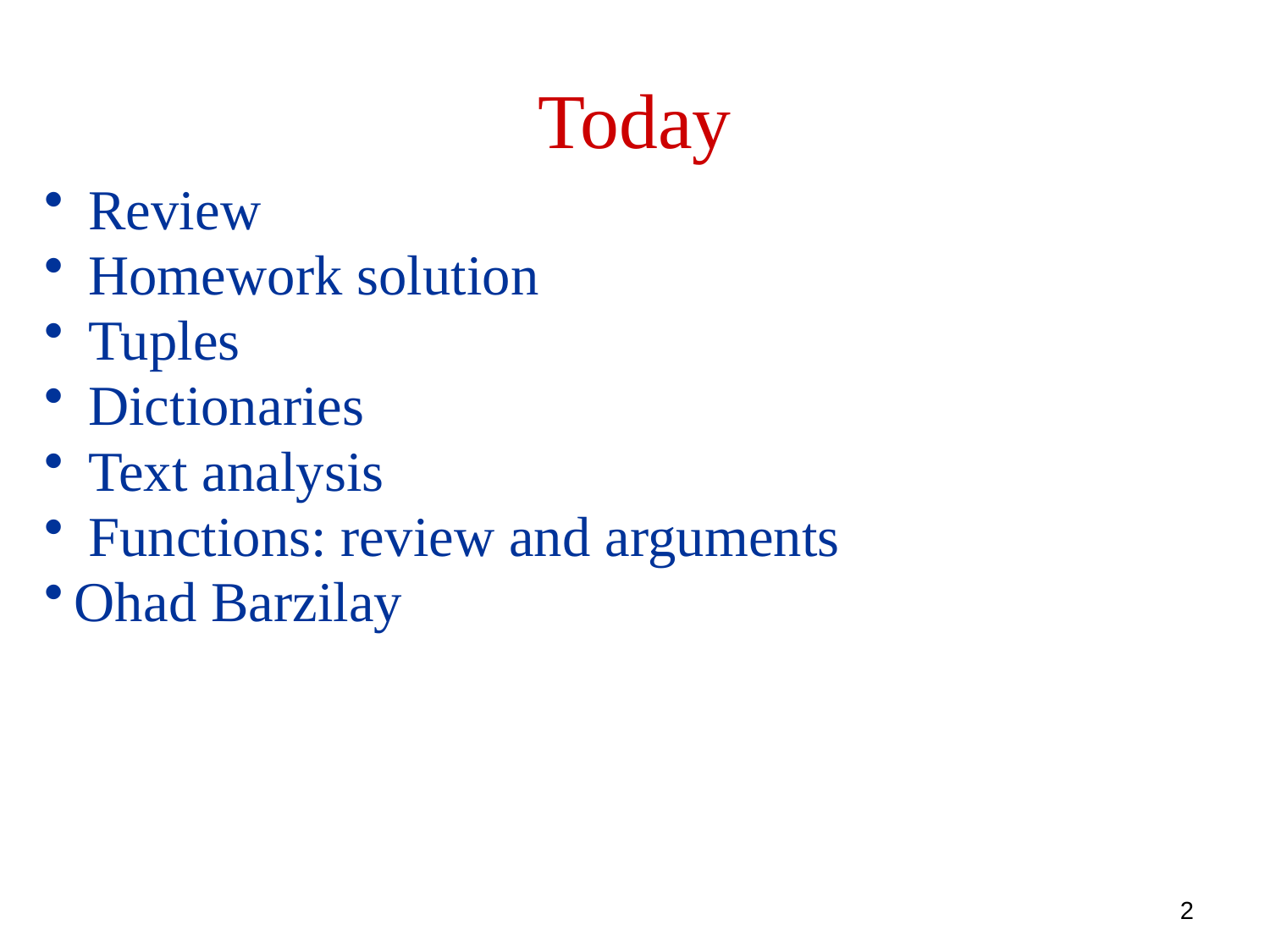

Today
 Review
 Homework solution
 Tuples
 Dictionaries
 Text analysis
 Functions: review and arguments
Ohad Barzilay

2